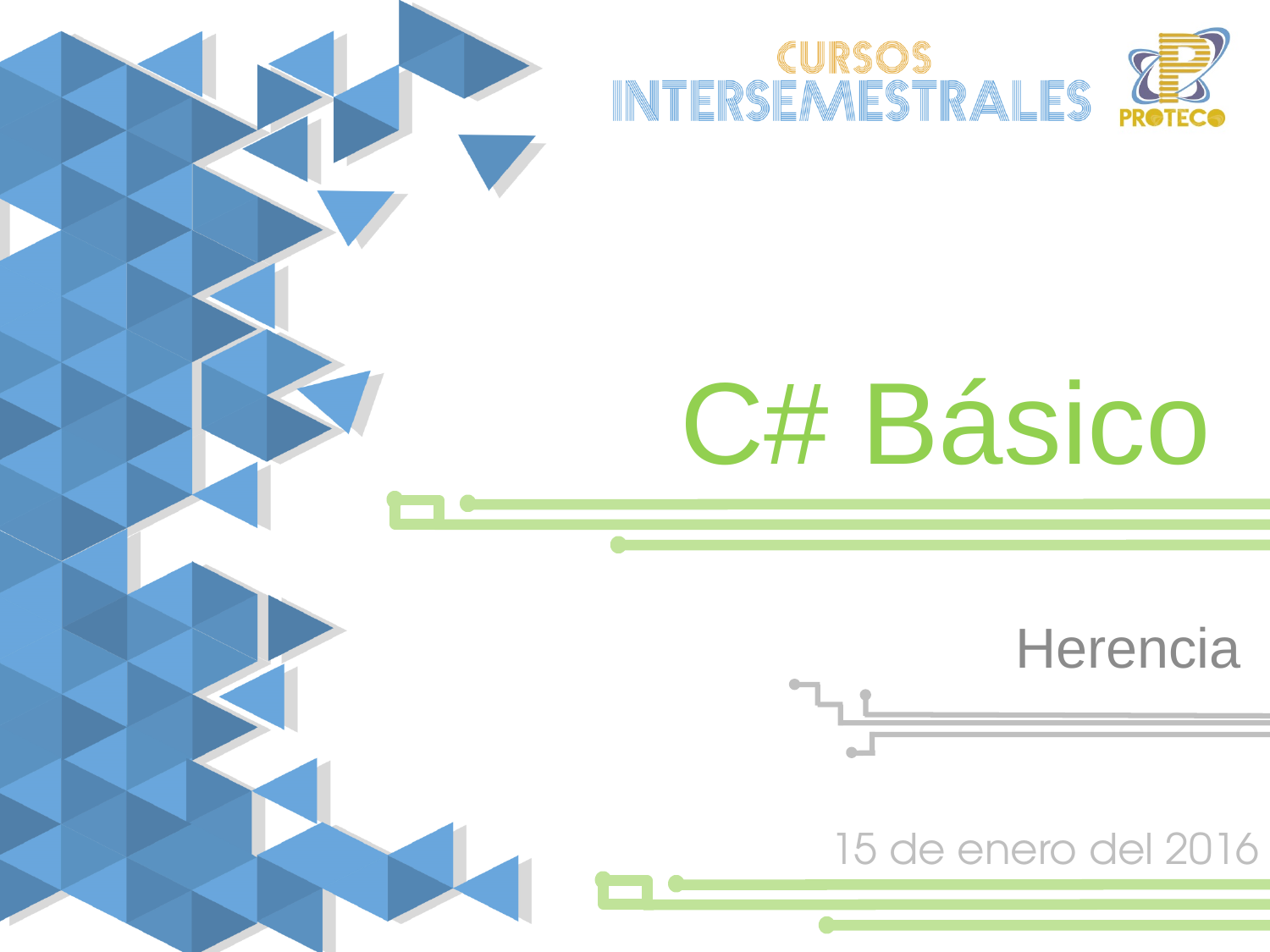

C# Básico
Herencia
15 de enero del 2016